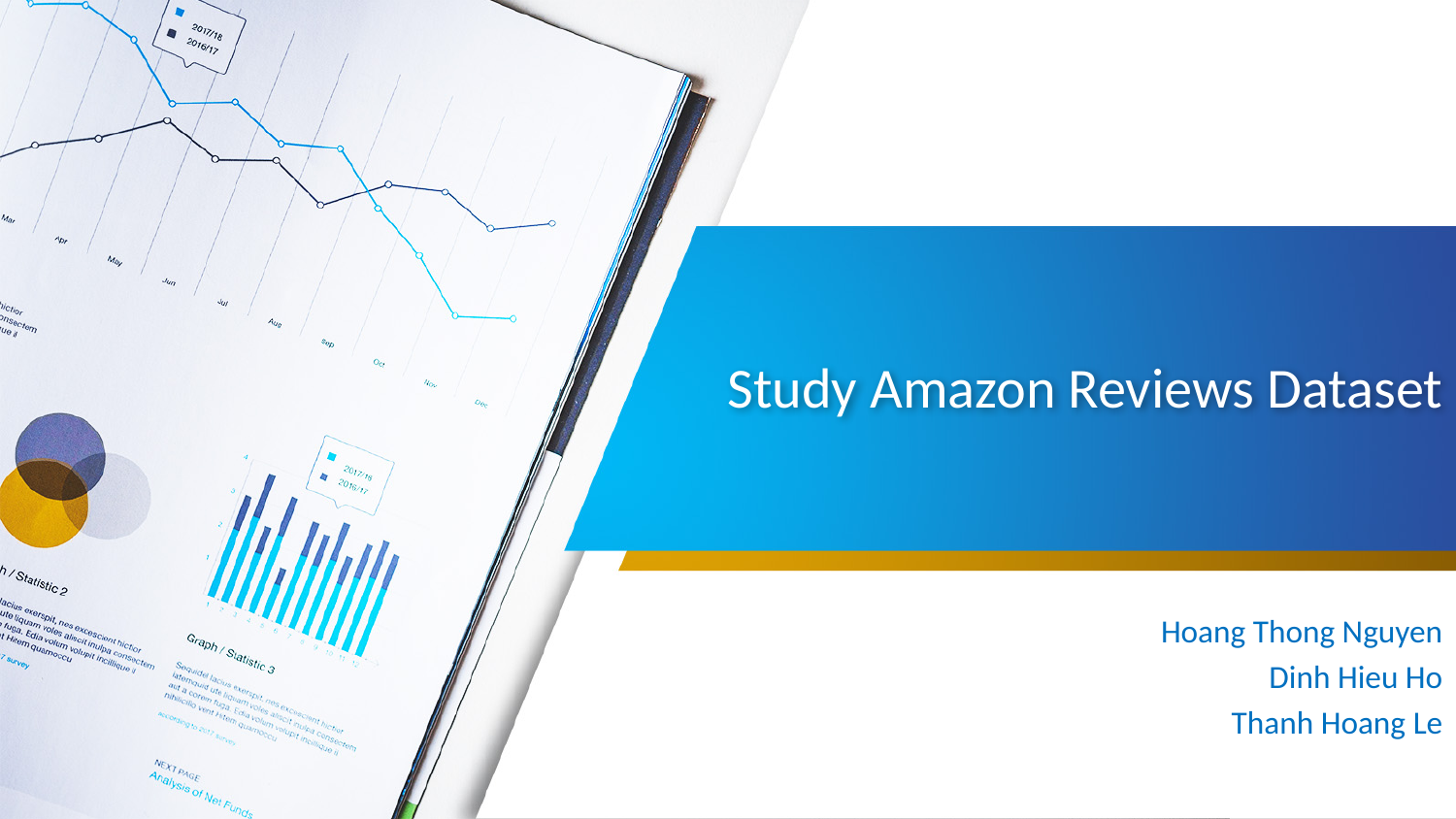

# Study Amazon Reviews Dataset
Hoang Thong Nguyen
Dinh Hieu Ho
Thanh Hoang Le